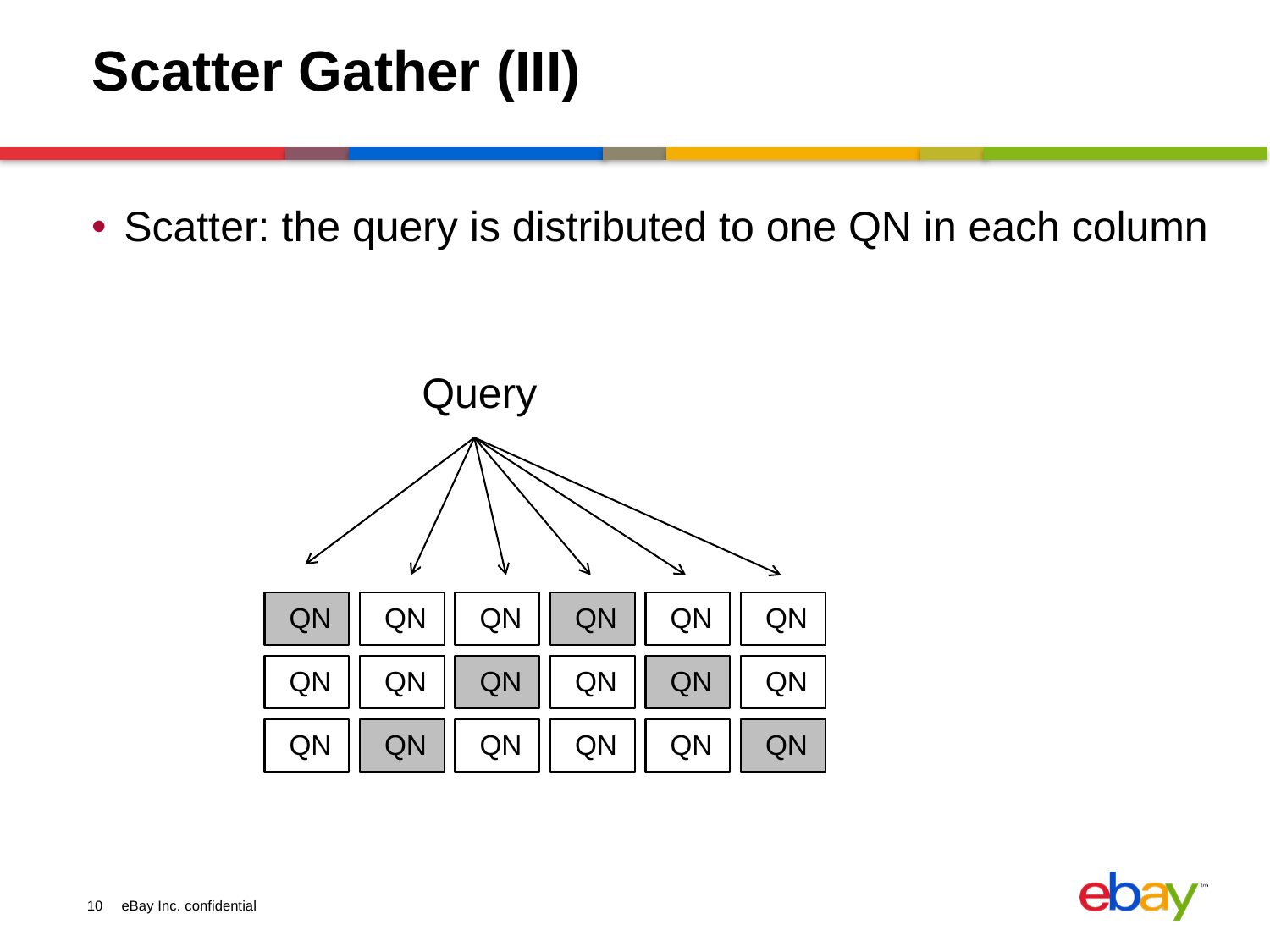

# Scatter Gather (III)
Scatter: the query is distributed to one QN in each column

Query

QN
QN
QN
QN
QN
QN

QN
QN
QN
QN
QN
QN

QN
QN
QN
QN
QN
QN
10